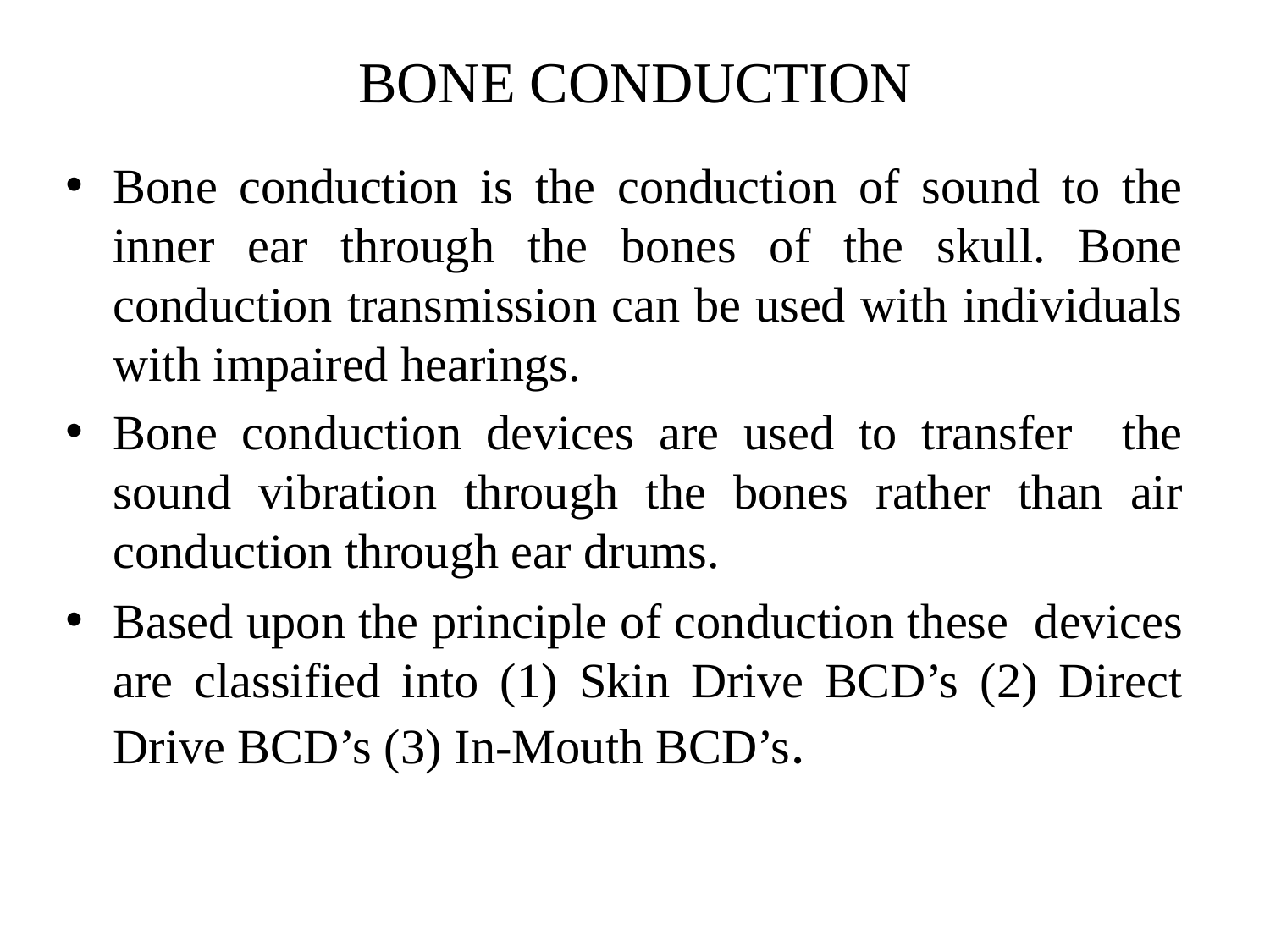

# BONE CONDUCTION
Bone conduction is the conduction of sound to the inner ear through the bones of the skull. Bone conduction transmission can be used with individuals with impaired hearings.
Bone conduction devices are used to transfer  the sound vibration through the bones rather than air conduction through ear drums.
Based upon the principle of conduction these  devices are classified into (1) Skin Drive BCD’s (2) Direct Drive BCD’s (3) In-Mouth BCD’s.